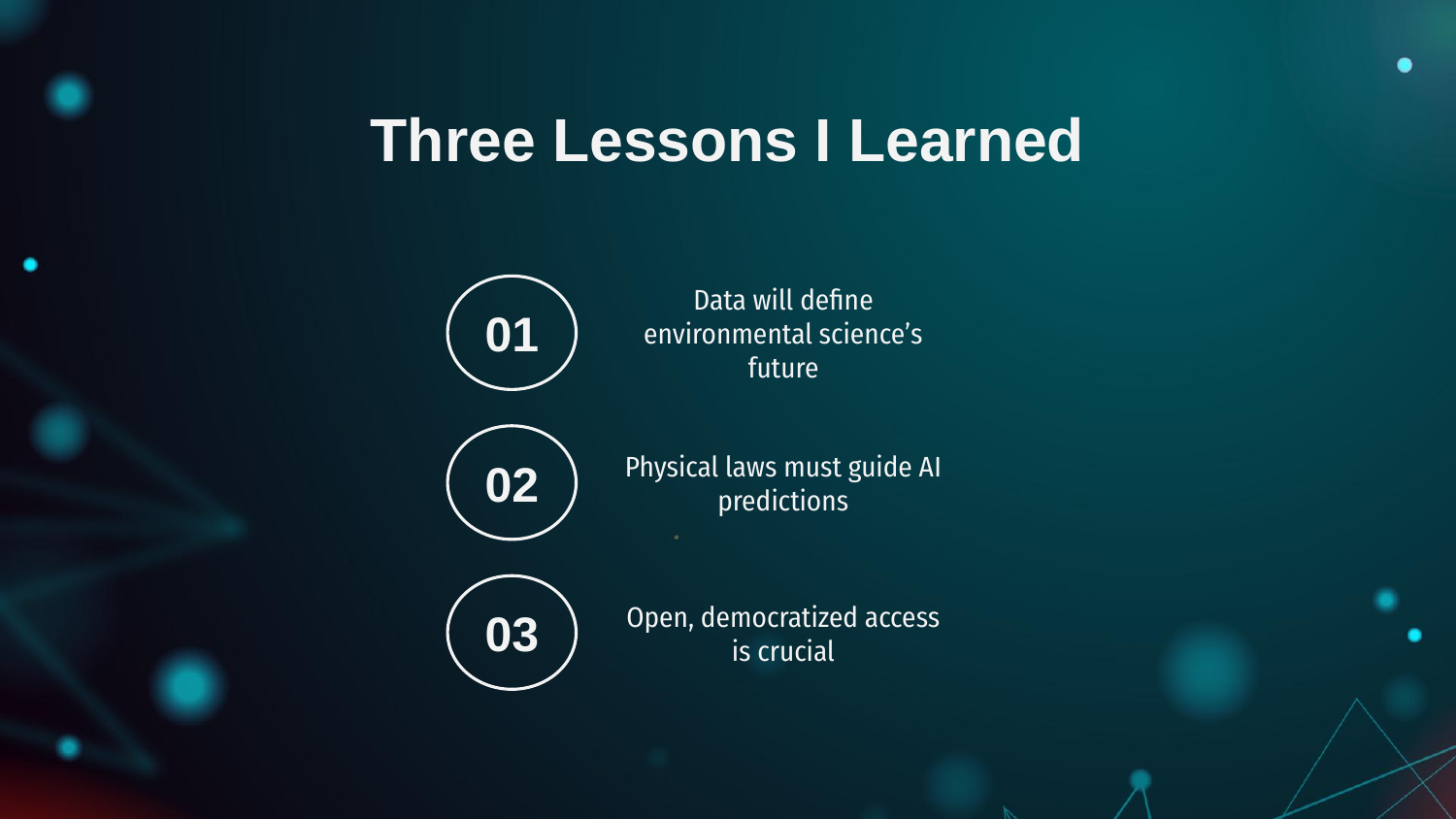

# Three Lessons I Learned
01
Data will define environmental science’s future
02
Physical laws must guide AI predictions
03
Open, democratized access is crucial